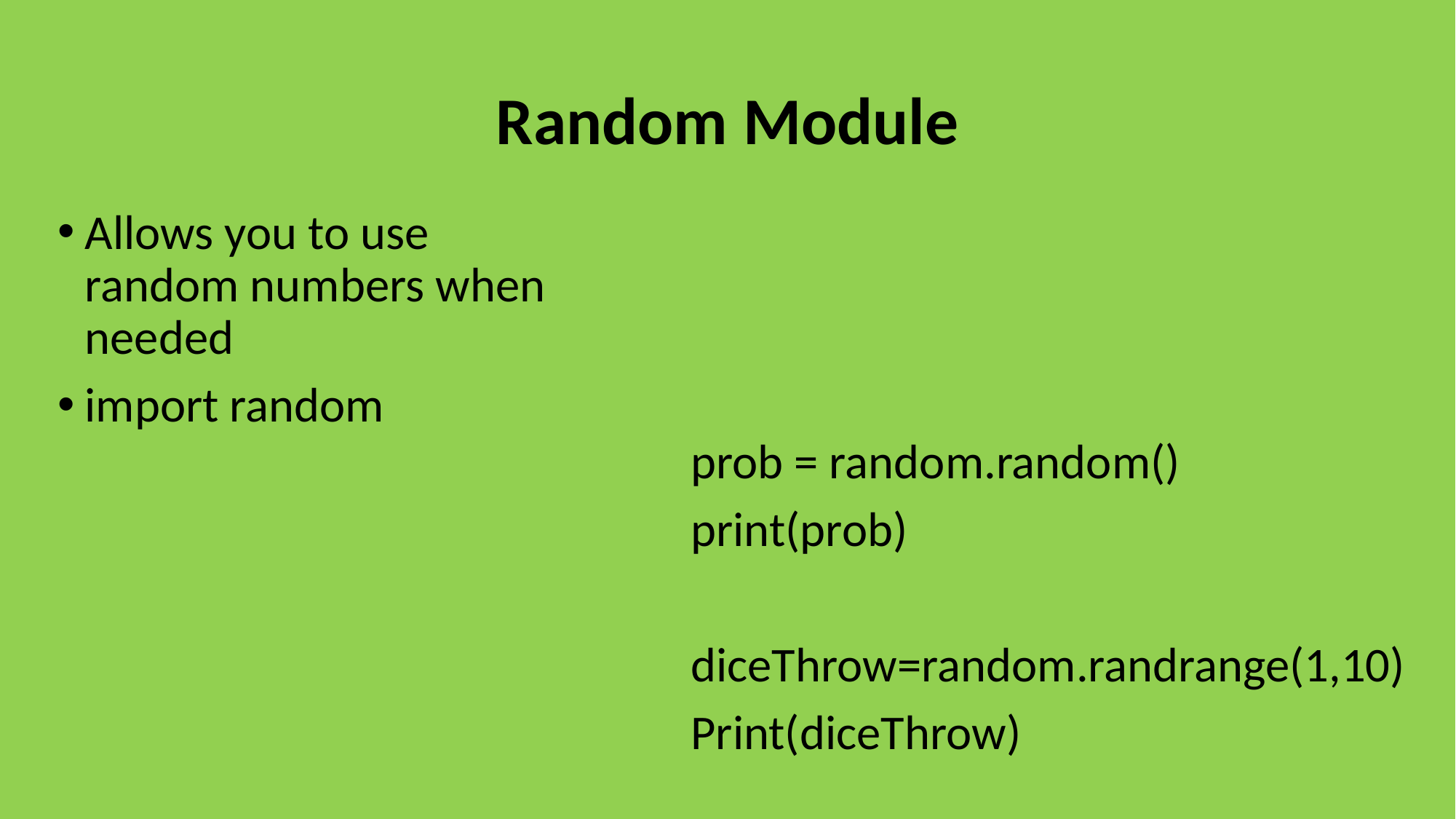

# Random Module
Allows you to use random numbers when needed
import random

prob = random.random()
print(prob)

diceThrow=random.randrange(1,10)
Print(diceThrow)